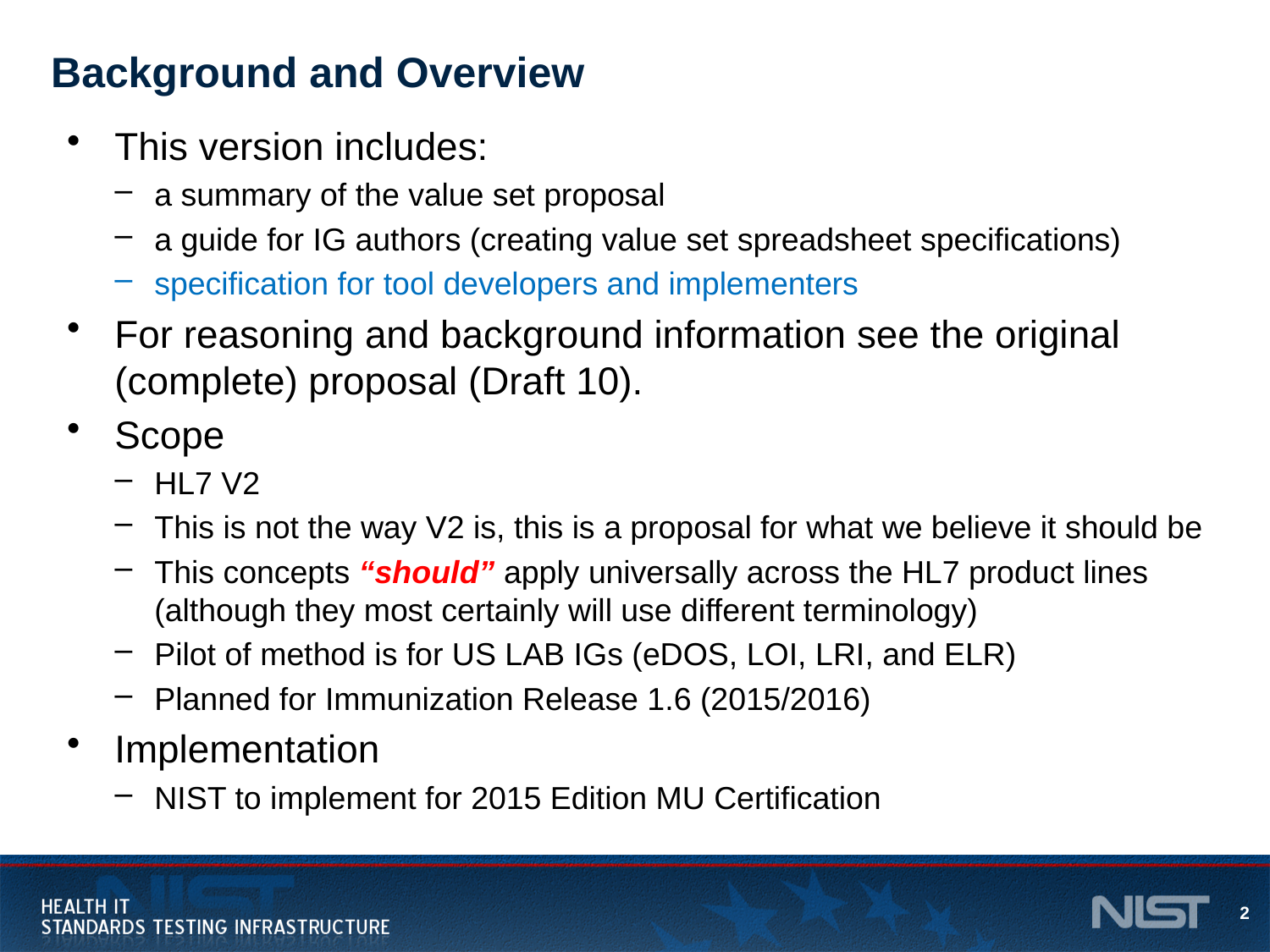

# Background and Overview
This version includes:
a summary of the value set proposal
a guide for IG authors (creating value set spreadsheet specifications)
specification for tool developers and implementers
For reasoning and background information see the original (complete) proposal (Draft 10).
Scope
HL7 V2
This is not the way V2 is, this is a proposal for what we believe it should be
This concepts “should” apply universally across the HL7 product lines (although they most certainly will use different terminology)
Pilot of method is for US LAB IGs (eDOS, LOI, LRI, and ELR)
Planned for Immunization Release 1.6 (2015/2016)
Implementation
NIST to implement for 2015 Edition MU Certification